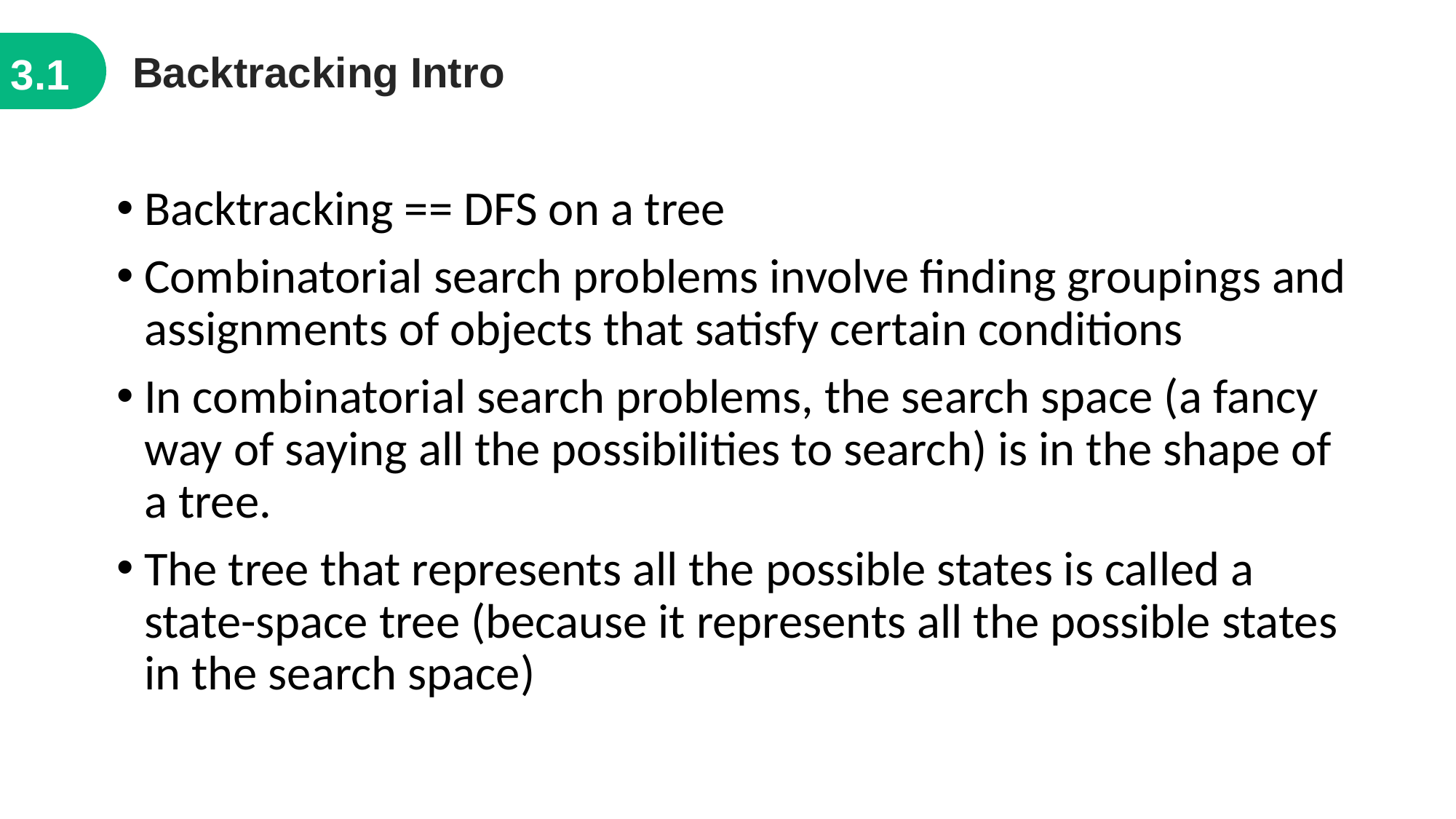

Backtracking Intro
3.1
Backtracking == DFS on a tree
Combinatorial search problems involve finding groupings and assignments of objects that satisfy certain conditions
In combinatorial search problems, the search space (a fancy way of saying all the possibilities to search) is in the shape of a tree.
The tree that represents all the possible states is called a state-space tree (because it represents all the possible states in the search space)